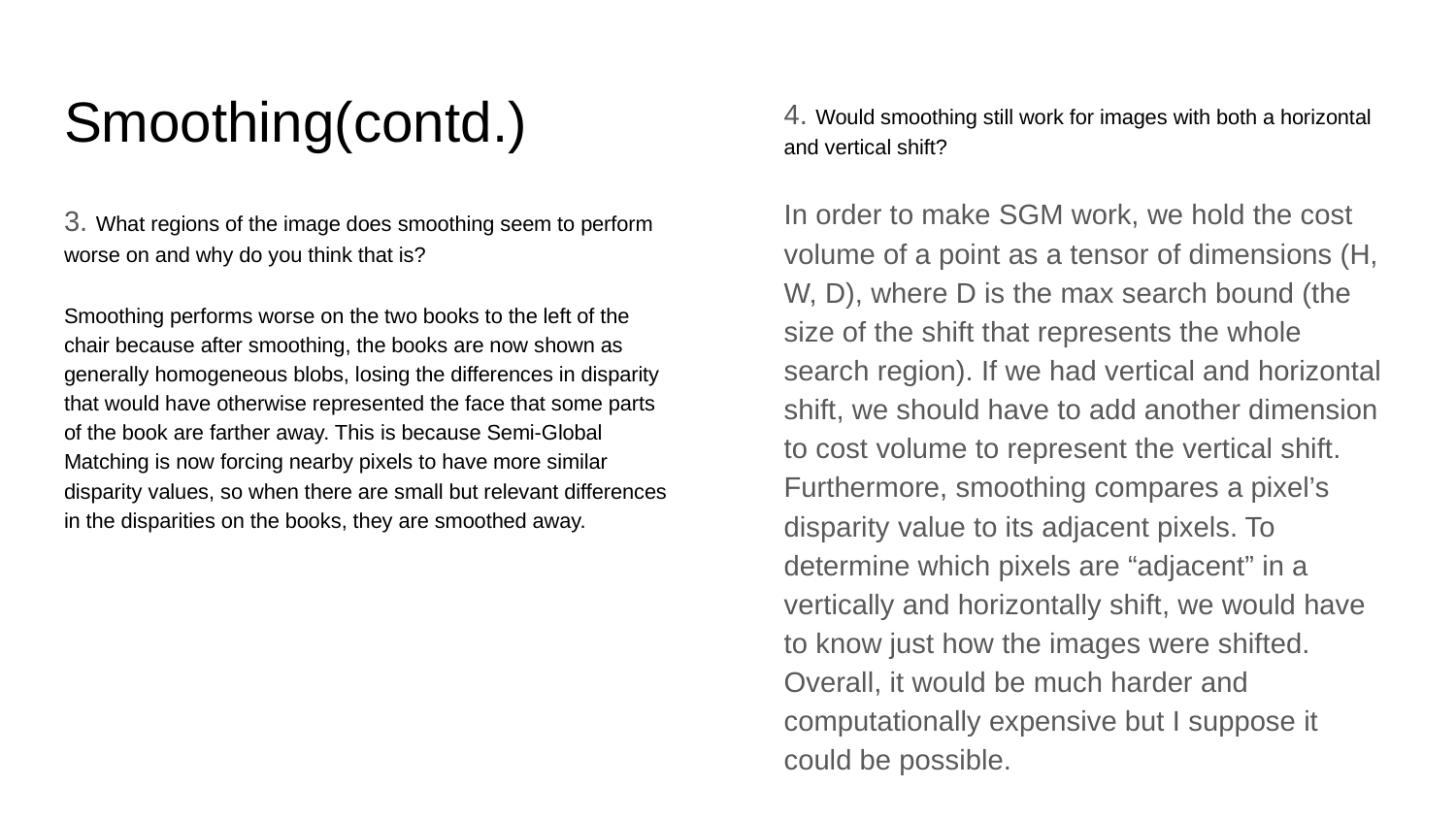

# Smoothing(contd.)
4. Would smoothing still work for images with both a horizontal and vertical shift?
In order to make SGM work, we hold the cost volume of a point as a tensor of dimensions (H, W, D), where D is the max search bound (the size of the shift that represents the whole search region). If we had vertical and horizontal shift, we should have to add another dimension to cost volume to represent the vertical shift. Furthermore, smoothing compares a pixel’s disparity value to its adjacent pixels. To determine which pixels are “adjacent” in a vertically and horizontally shift, we would have to know just how the images were shifted. Overall, it would be much harder and computationally expensive but I suppose it could be possible.
3. What regions of the image does smoothing seem to perform worse on and why do you think that is?
Smoothing performs worse on the two books to the left of the chair because after smoothing, the books are now shown as generally homogeneous blobs, losing the differences in disparity that would have otherwise represented the face that some parts of the book are farther away. This is because Semi-Global Matching is now forcing nearby pixels to have more similar disparity values, so when there are small but relevant differences in the disparities on the books, they are smoothed away.